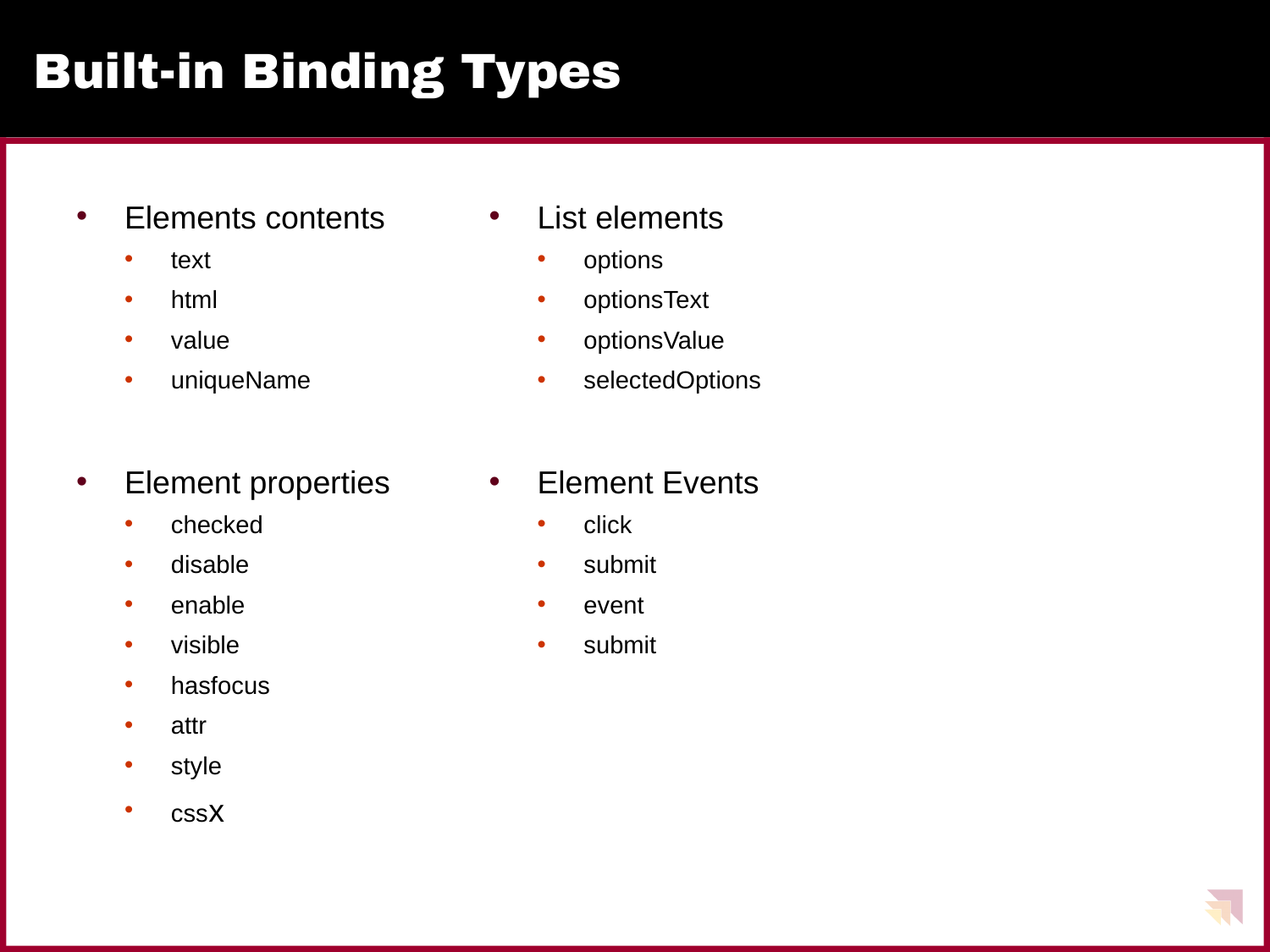

# Built-in Binding Types
Elements contents
text
html
value
uniqueName

Element properties
checked
disable
enable
visible
hasfocus
attr
style
cssx
List elements
options
optionsText
optionsValue
selectedOptions

Element Events
click
submit
event
submit